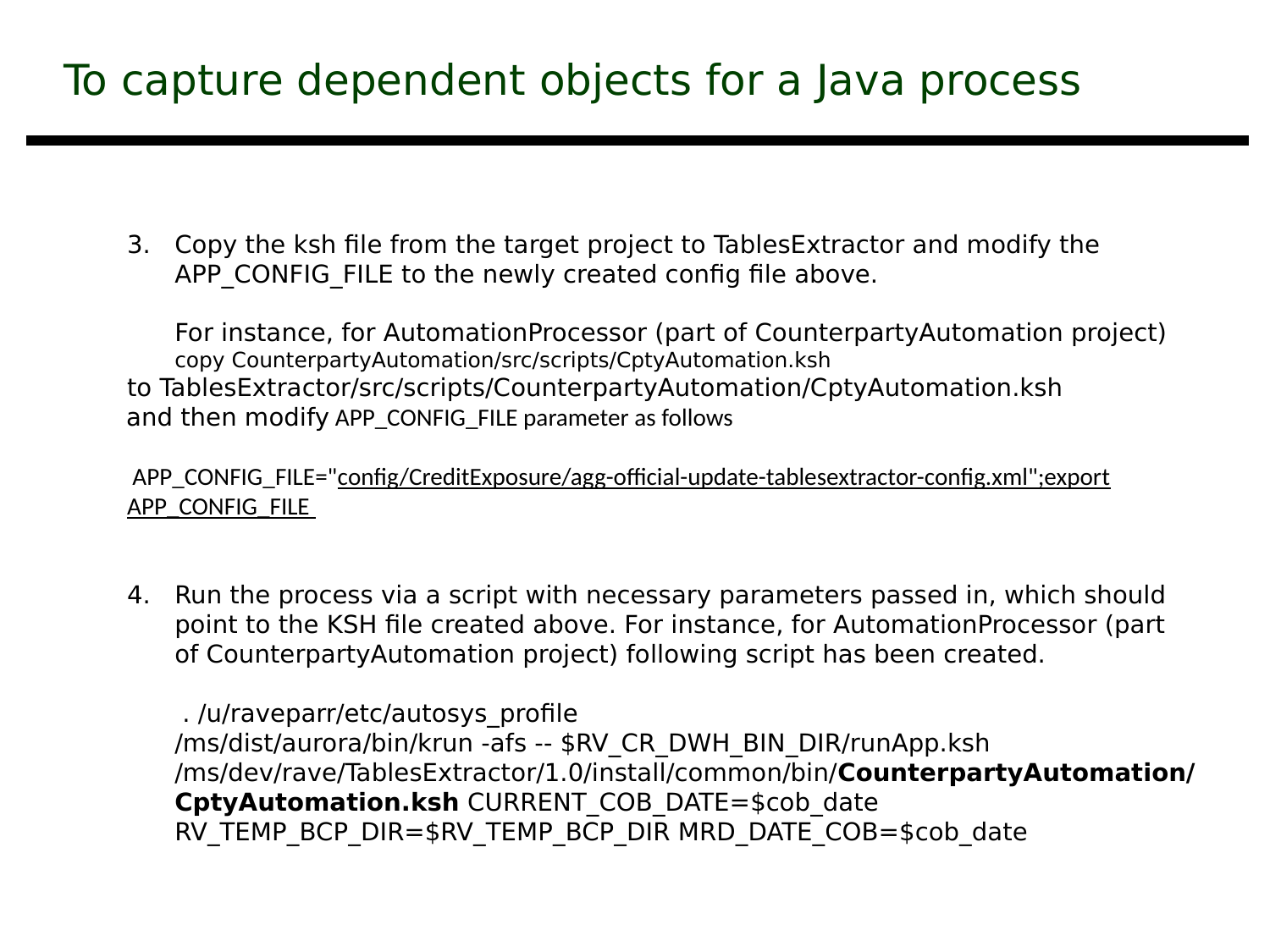

| To capture dependent objects for a Java process |
| --- |

Copy the ksh file from the target project to TablesExtractor and modify the APP_CONFIG_FILE to the newly created config file above.

	For instance, for AutomationProcessor (part of CounterpartyAutomation project) copy CounterpartyAutomation/src/scripts/CptyAutomation.ksh
 	to TablesExtractor/src/scripts/CounterpartyAutomation/CptyAutomation.ksh
      and then modify APP_CONFIG_FILE parameter as follows

	 APP_CONFIG_FILE="config/CreditExposure/agg-official-update-tablesextractor-config.xml";export APP_CONFIG_FILE

Run the process via a script with necessary parameters passed in, which should point to the KSH file created above. For instance, for AutomationProcessor (part of CounterpartyAutomation project) following script has been created.

	 . /u/raveparr/etc/autosys_profile
	/ms/dist/aurora/bin/krun -afs -- $RV_CR_DWH_BIN_DIR/runApp.ksh /ms/dev/rave/TablesExtractor/1.0/install/common/bin/CounterpartyAutomation/CptyAutomation.ksh CURRENT_COB_DATE=$cob_date RV_TEMP_BCP_DIR=$RV_TEMP_BCP_DIR MRD_DATE_COB=$cob_date